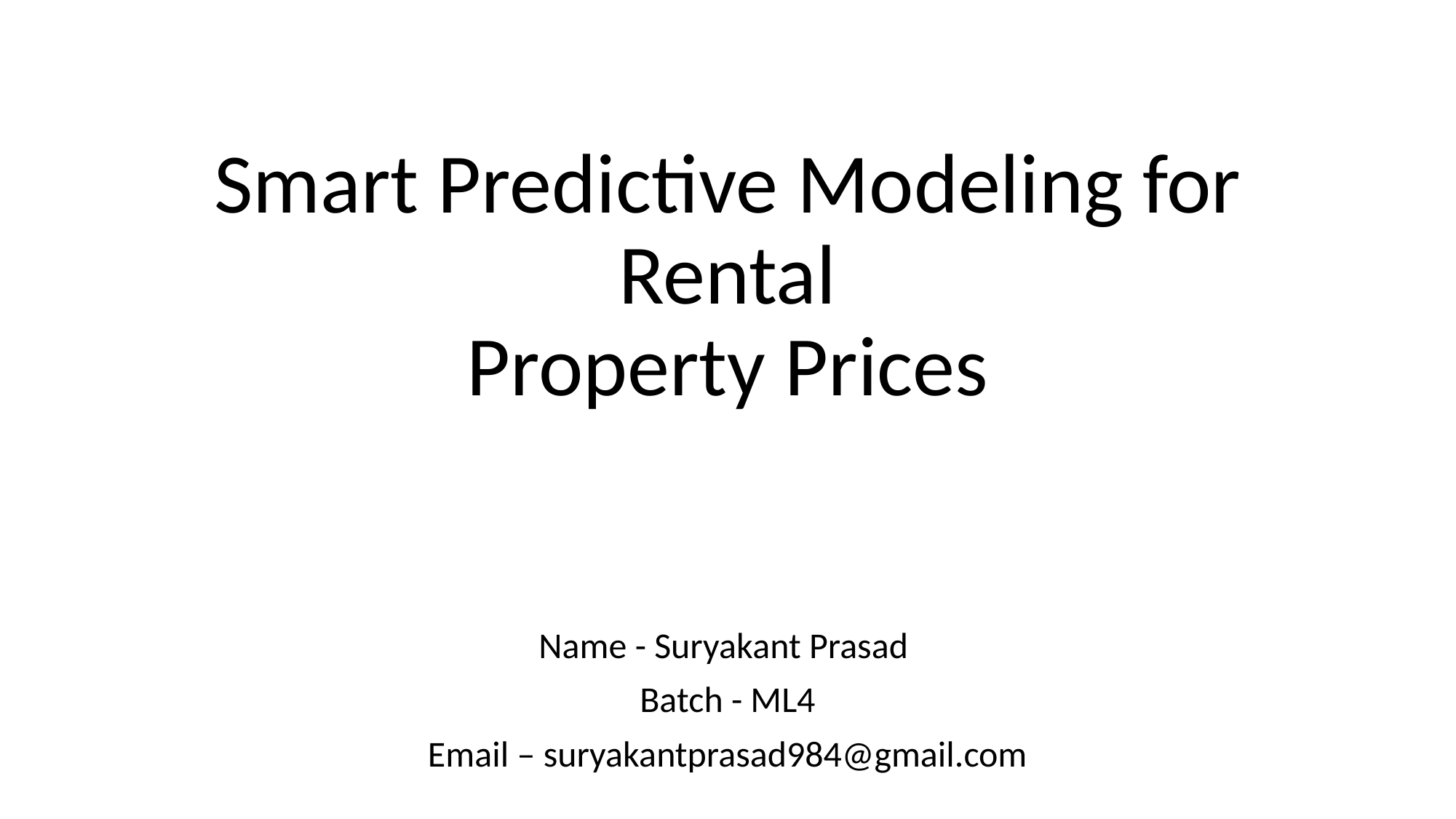

# Smart Predictive Modeling for Rental Property Prices
Name - Suryakant Prasad
Batch - ML4
Email – suryakantprasad984@gmail.com